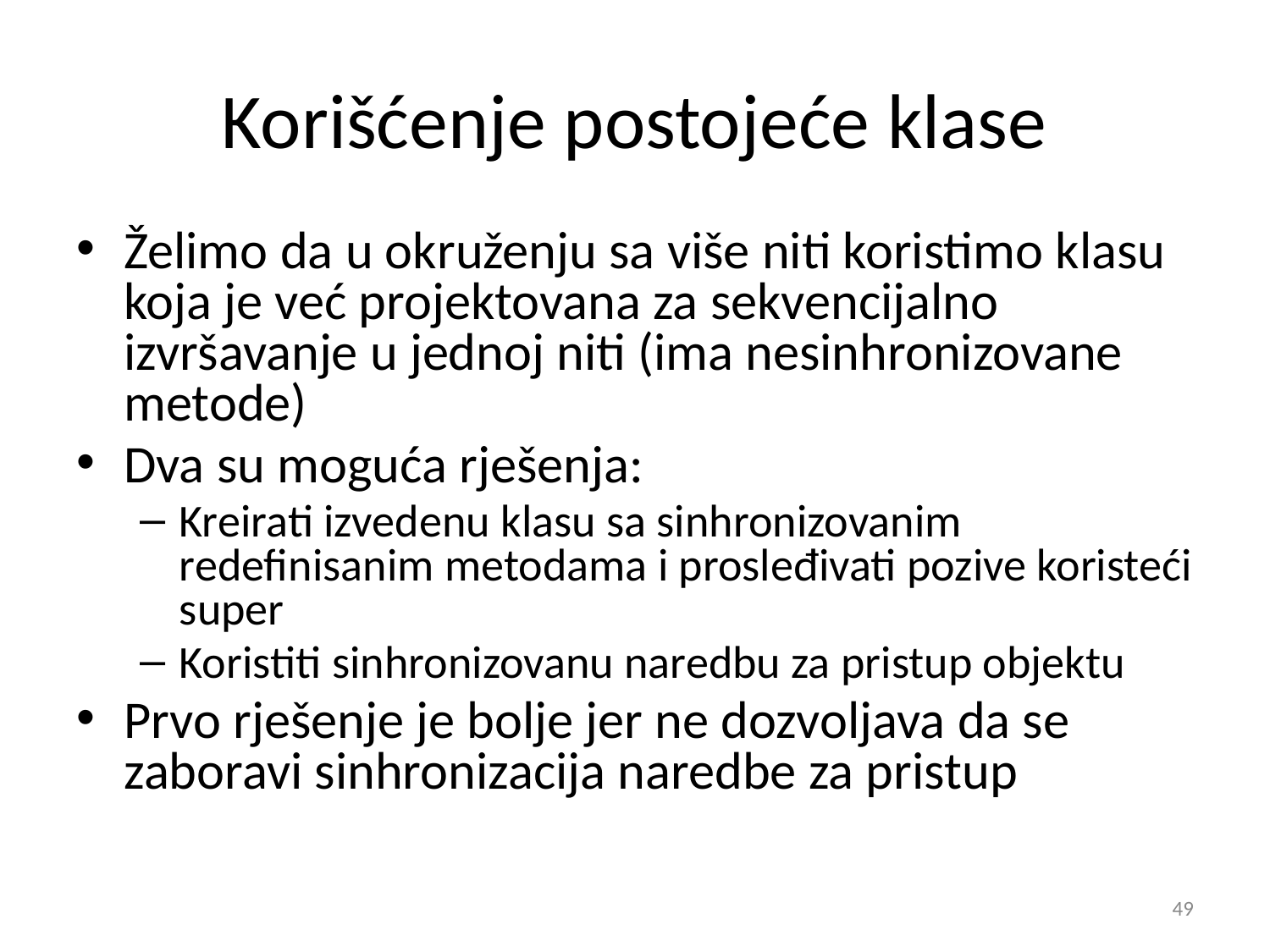

# Korišćenje postojeće klase
Želimo da u okruženju sa više niti koristimo klasu koja je već projektovana za sekvencijalno izvršavanje u jednoj niti (ima nesinhronizovane metode)
Dva su moguća rješenja:
Kreirati izvedenu klasu sa sinhronizovanim redefinisanim metodama i prosleđivati pozive koristeći super
Koristiti sinhronizovanu naredbu za pristup objektu
Prvo rješenje je bolje jer ne dozvoljava da se zaboravi sinhronizacija naredbe za pristup
49